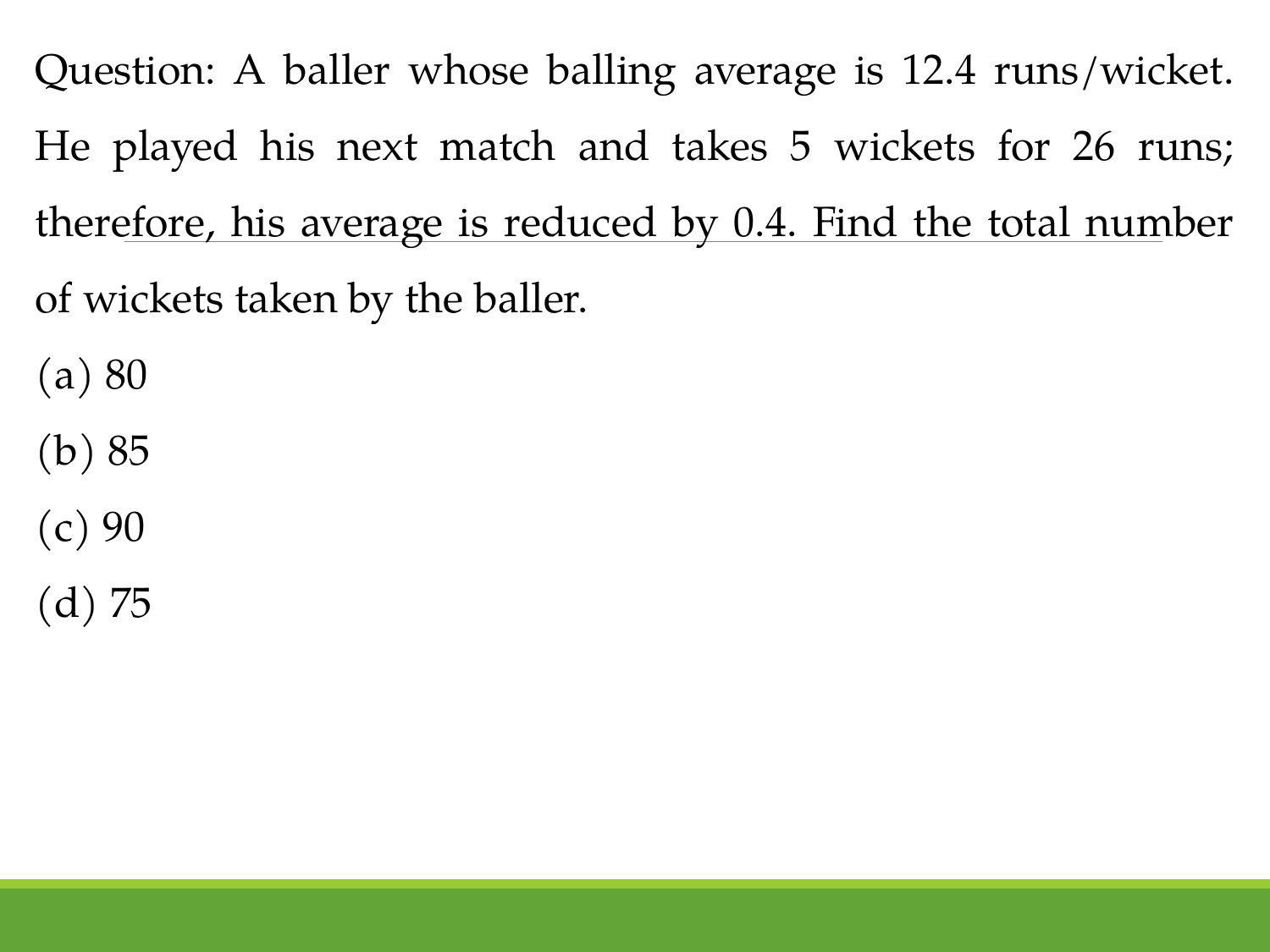

Question: A baller whose balling average is 12.4 runs/wicket. He played his next match and takes 5 wickets for 26 runs; therefore, his average is reduced by 0.4. Find the total number of wickets taken by the baller.
(a) 80
(b) 85
(c) 90
(d) 75